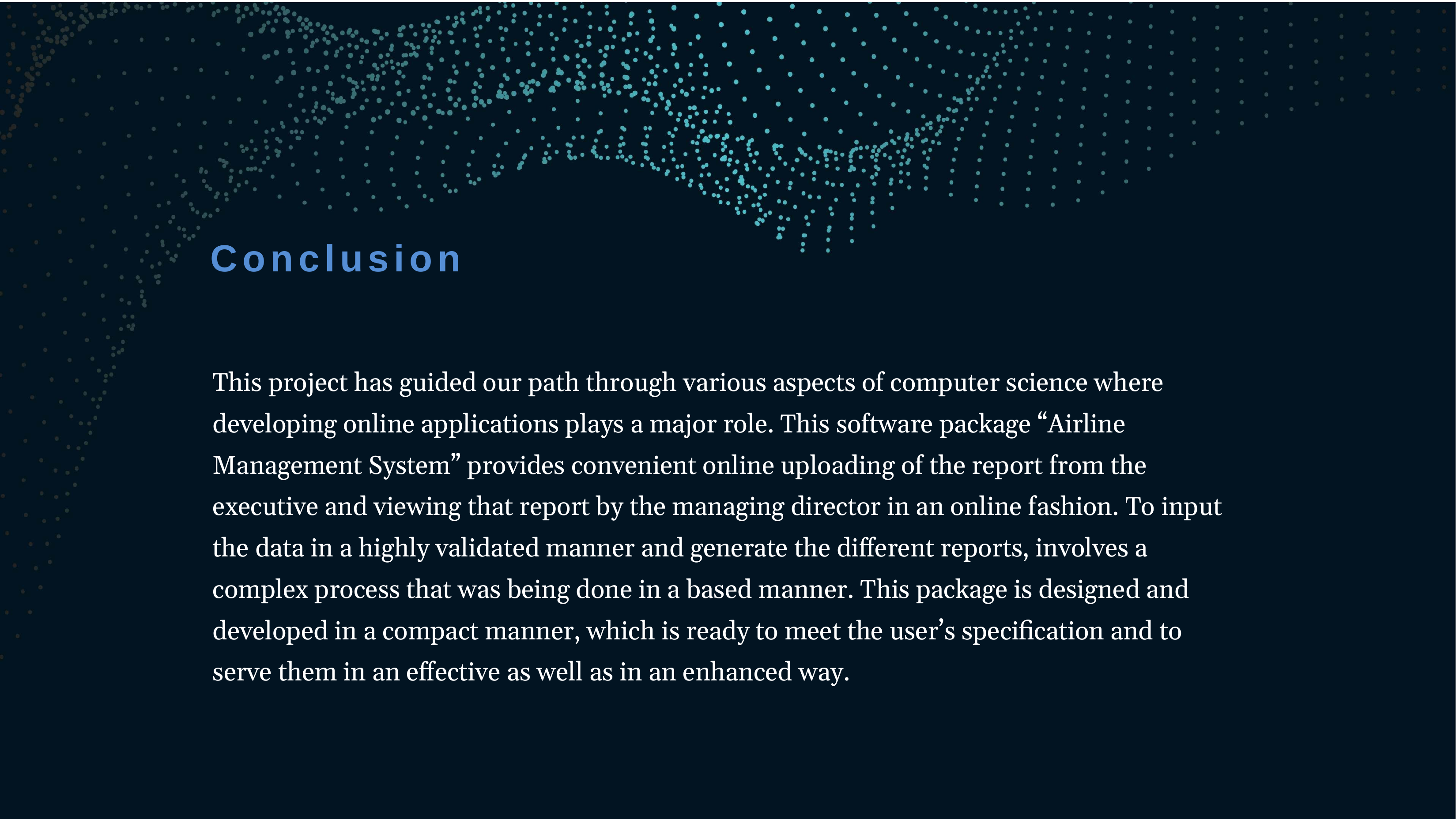

# Conclusion
This project has guided our path through various aspects of computer science where developing online applications plays a major role. This software package “Airline Management System” provides convenient online uploading of the report from the executive and viewing that report by the managing director in an online fashion. To input the data in a highly validated manner and generate the different reports, involves a complex process that was being done in a based manner. This package is designed and developed in a compact manner, which is ready to meet the user’s specification and to serve them in an effective as well as in an enhanced way.